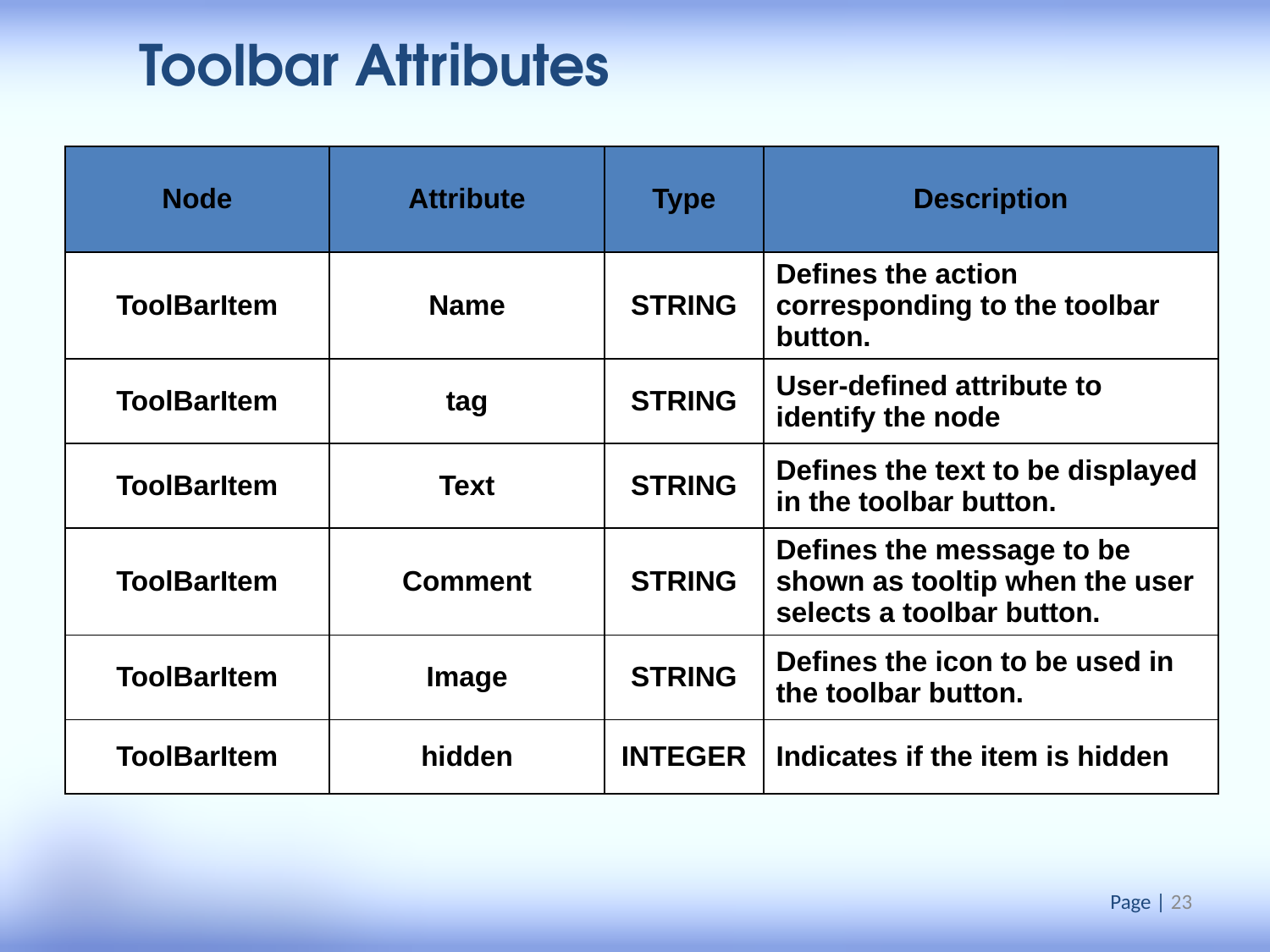

Toolbar Attributes
| Node | Attribute | Type | Description |
| --- | --- | --- | --- |
| ToolBarItem | Name | STRING | Defines the action corresponding to the toolbar button. |
| ToolBarItem | tag | STRING | User-defined attribute to identify the node |
| ToolBarItem | Text | STRING | Defines the text to be displayed in the toolbar button. |
| ToolBarItem | Comment | STRING | Defines the message to be shown as tooltip when the user selects a toolbar button. |
| ToolBarItem | Image | STRING | Defines the icon to be used in the toolbar button. |
| ToolBarItem | hidden | INTEGER | Indicates if the item is hidden |